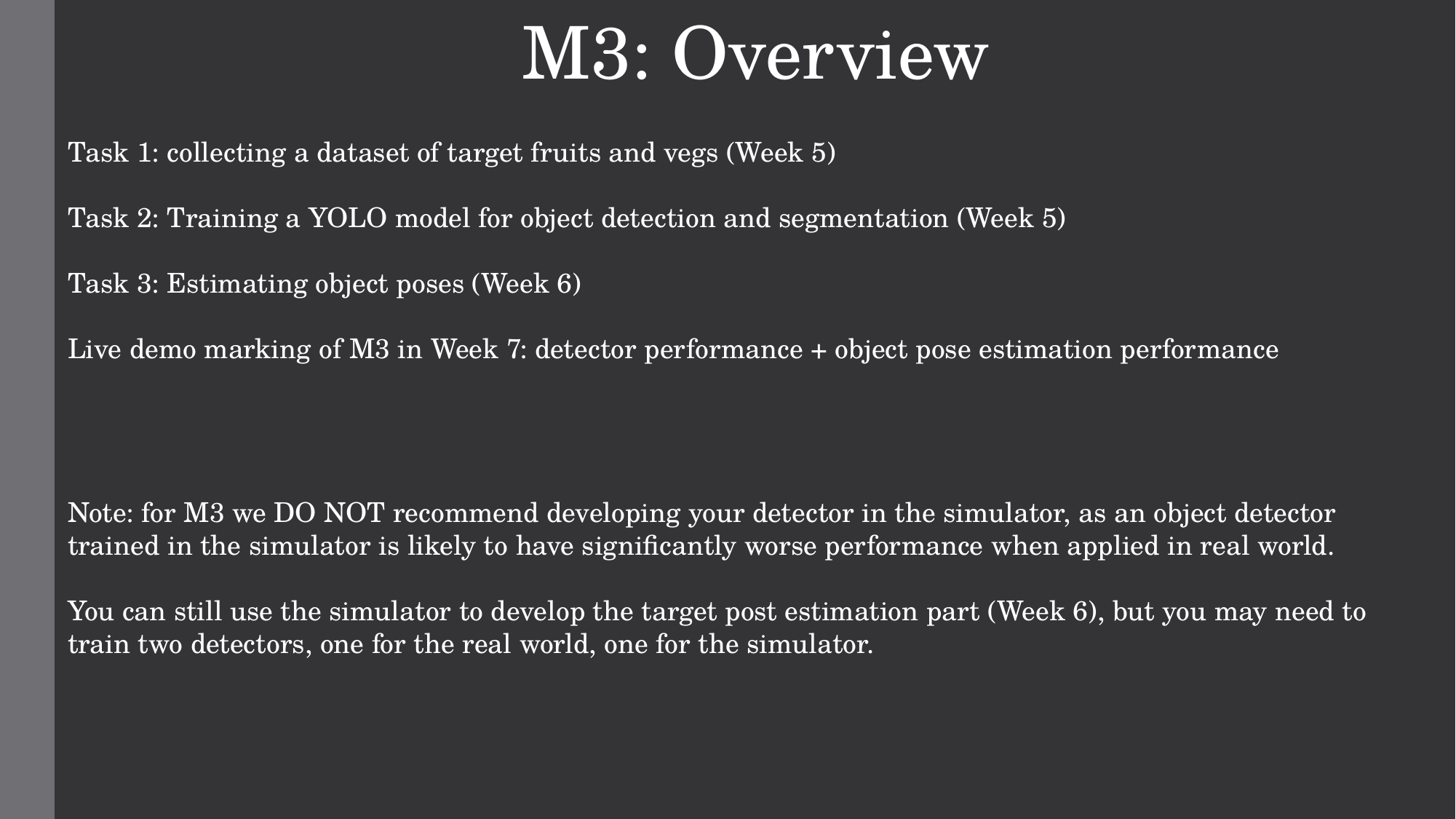

M3: Overview

Task 1: collecting a dataset of target fruits and vegs (Week 5)

Task 2: Training a YOLO model for object detection and segmentation (Week 5)

Task 3: Estimating object poses (Week 6)

Live demo marking of M3 in Week 7: detector performance + object pose estimation performance

Note: for M3 we DO NOT recommend developing your detector in the simulator, as an object detector trained in the simulator is likely to have significantly worse performance when applied in real world.

You can still use the simulator to develop the target post estimation part (Week 6), but you may need to train two detectors, one for the real world, one for the simulator.